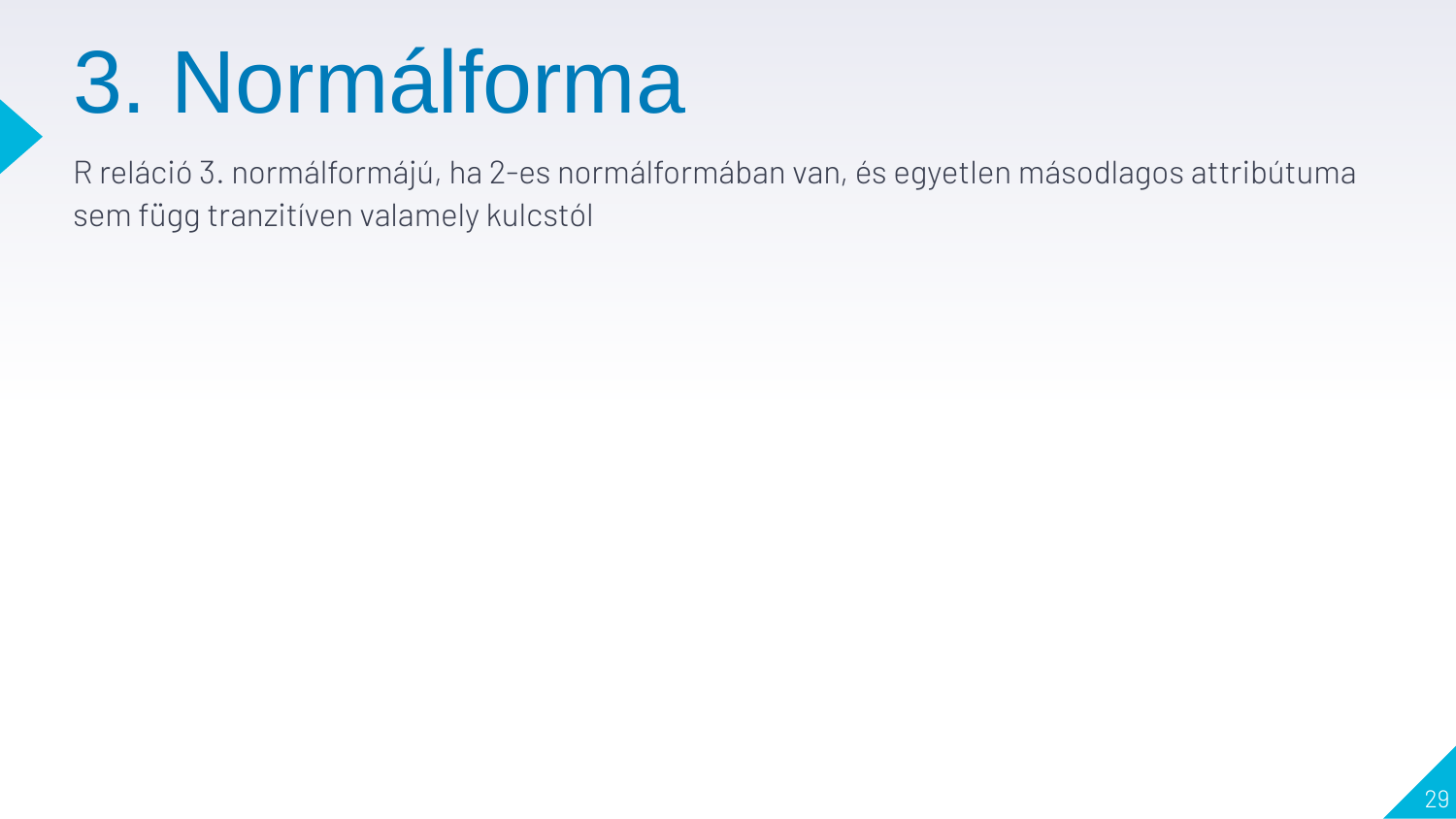

# 3. Normálforma
R reláció 3. normálformájú, ha 2-es normálformában van, és egyetlen másodlagos attribútuma sem függ tranzitíven valamely kulcstól
29